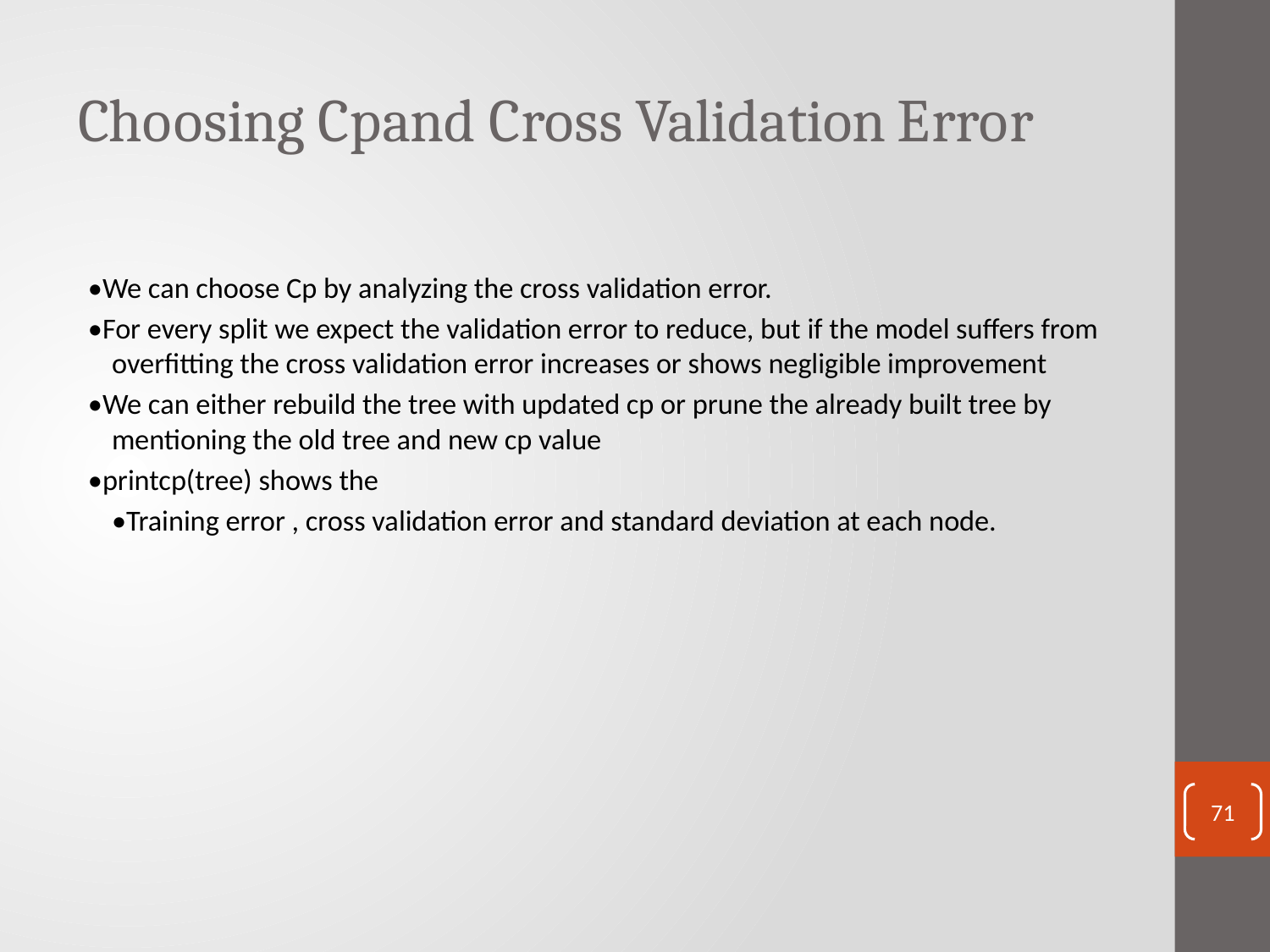

# Choosing Cpand Cross Validation Error

•We can choose Cp by analyzing the cross validation error.
•For every split we expect the validation error to reduce, but if the model suffers from overfitting the cross validation error increases or shows negligible improvement
•We can either rebuild the tree with updated cp or prune the already built tree by mentioning the old tree and new cp value
•printcp(tree) shows the
	•Training error , cross validation error and standard deviation at each node.

71